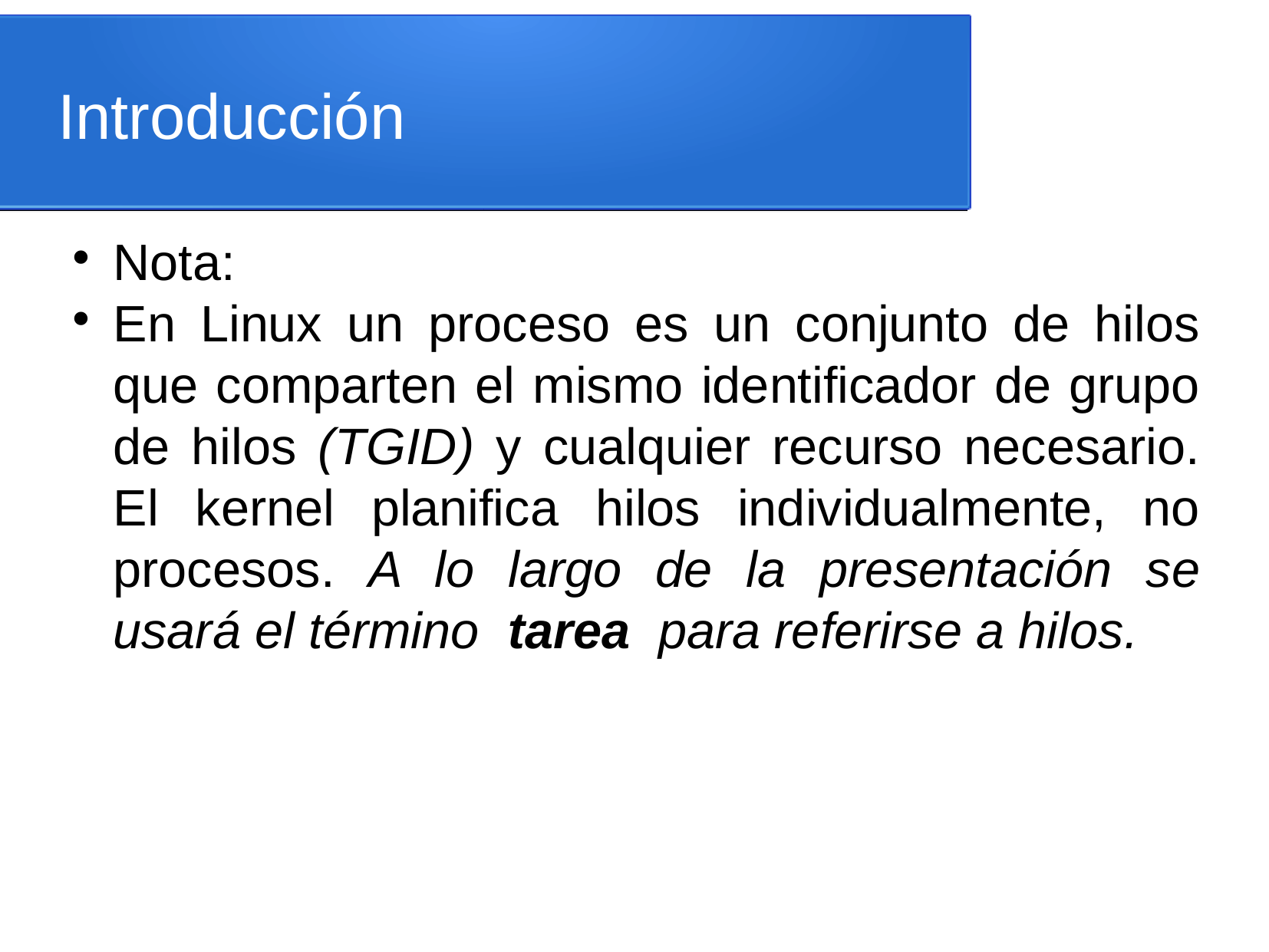

Introducción
Nota:
En Linux un proceso es un conjunto de hilos que comparten el mismo identificador de grupo de hilos (TGID) y cualquier recurso necesario. El kernel planifica hilos individualmente, no procesos. A lo largo de la presentación se usará el término  tarea  para referirse a hilos.